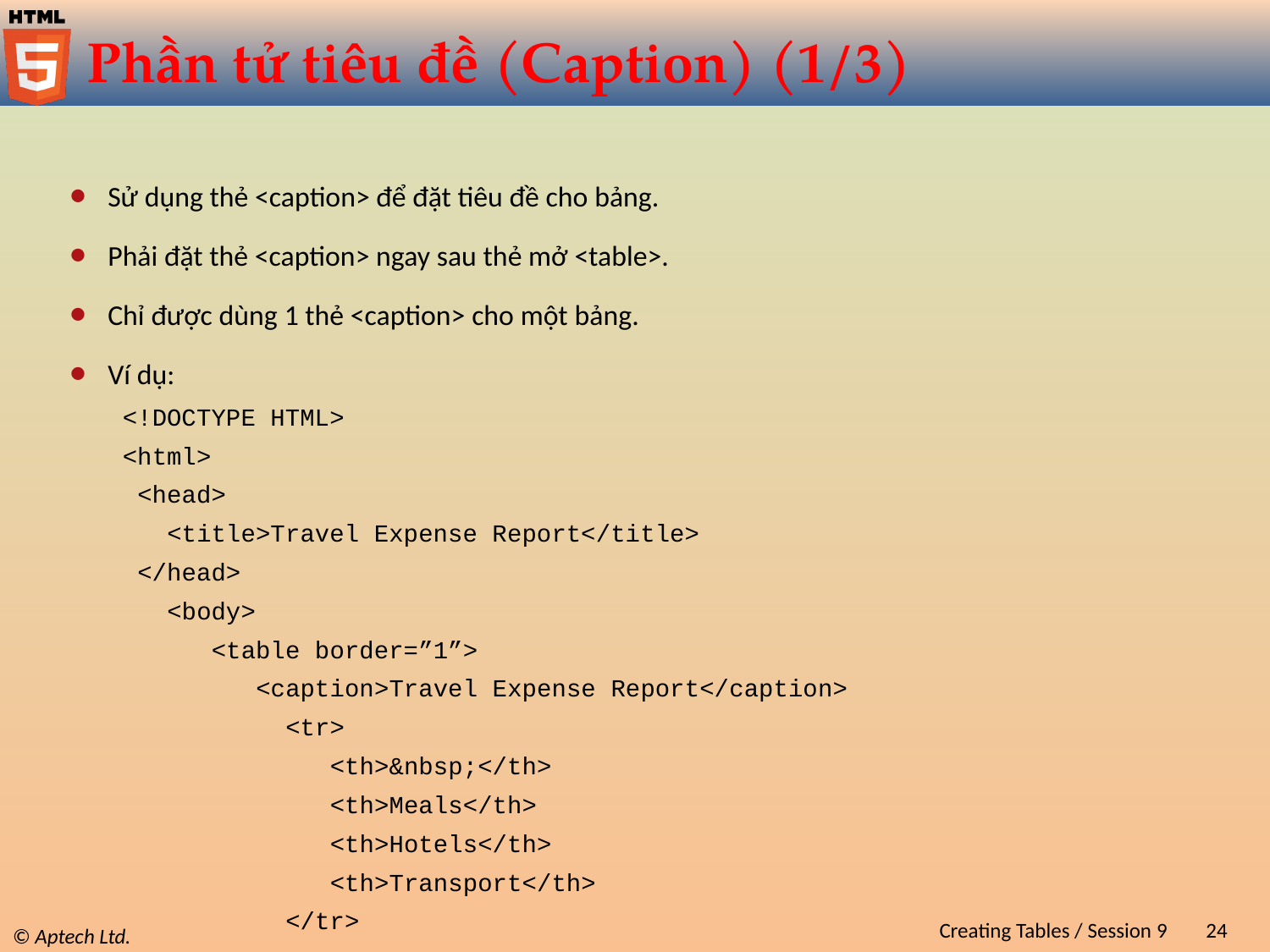

# Phần tử tiêu đề (Caption) (1/3)
Sử dụng thẻ <caption> để đặt tiêu đề cho bảng.
Phải đặt thẻ <caption> ngay sau thẻ mở <table>.
Chỉ được dùng 1 thẻ <caption> cho một bảng.
Ví dụ:
 <!DOCTYPE HTML>
 <html>
  <head>
    <title>Travel Expense Report</title>
  </head>
    <body>
       <table border=”1”>
          <caption>Travel Expense Report</caption>
            <tr>
               <th>&nbsp;</th>
               <th>Meals</th>
               <th>Hotels</th>
               <th>Transport</th>
            </tr>
Creating Tables / Session 9
24